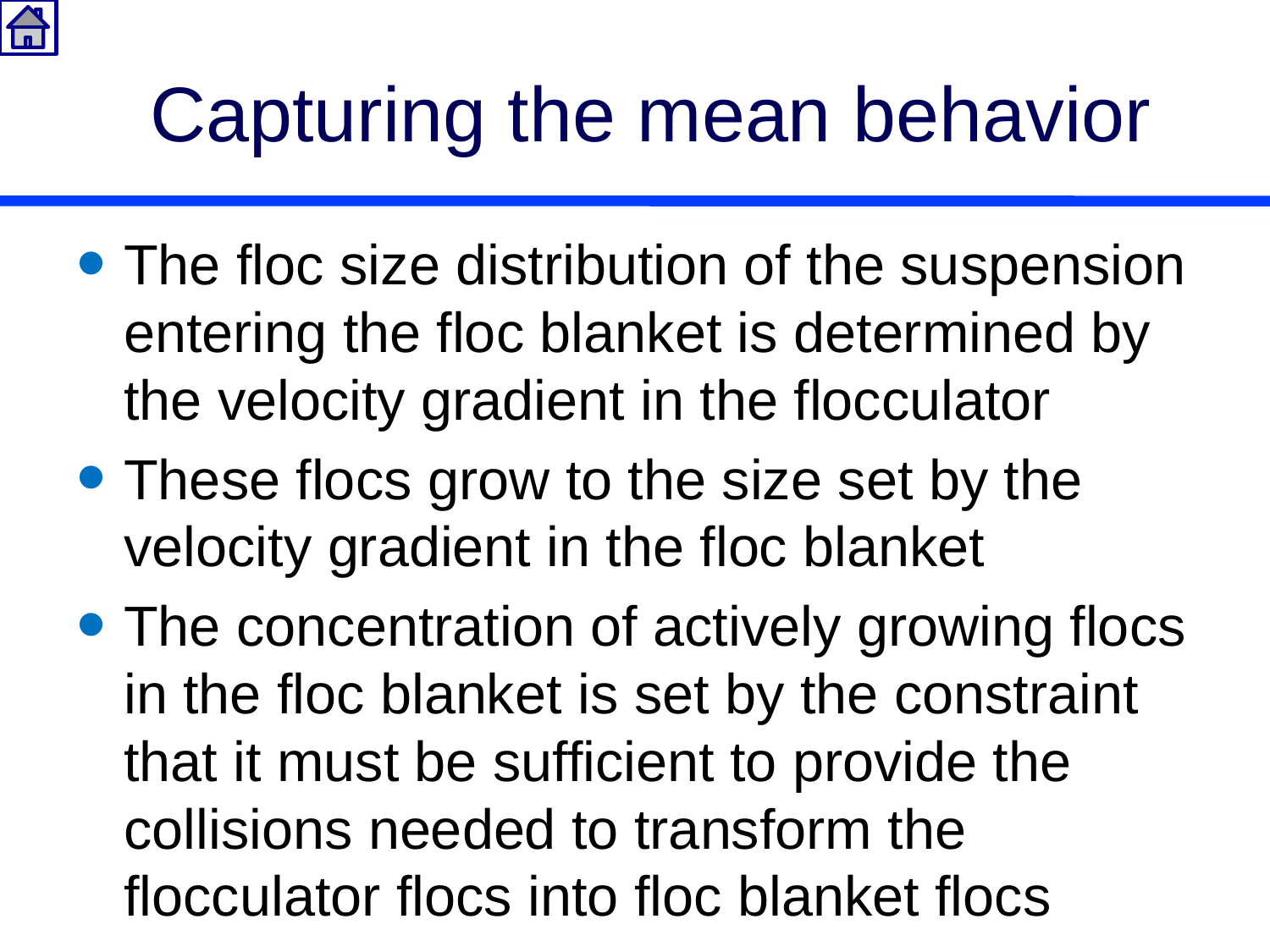

# Capturing the mean behavior
The floc size distribution of the suspension entering the floc blanket is determined by the velocity gradient in the flocculator
These flocs grow to the size set by the velocity gradient in the floc blanket
The concentration of actively growing flocs in the floc blanket is set by the constraint that it must be sufficient to provide the collisions needed to transform the flocculator flocs into floc blanket flocs